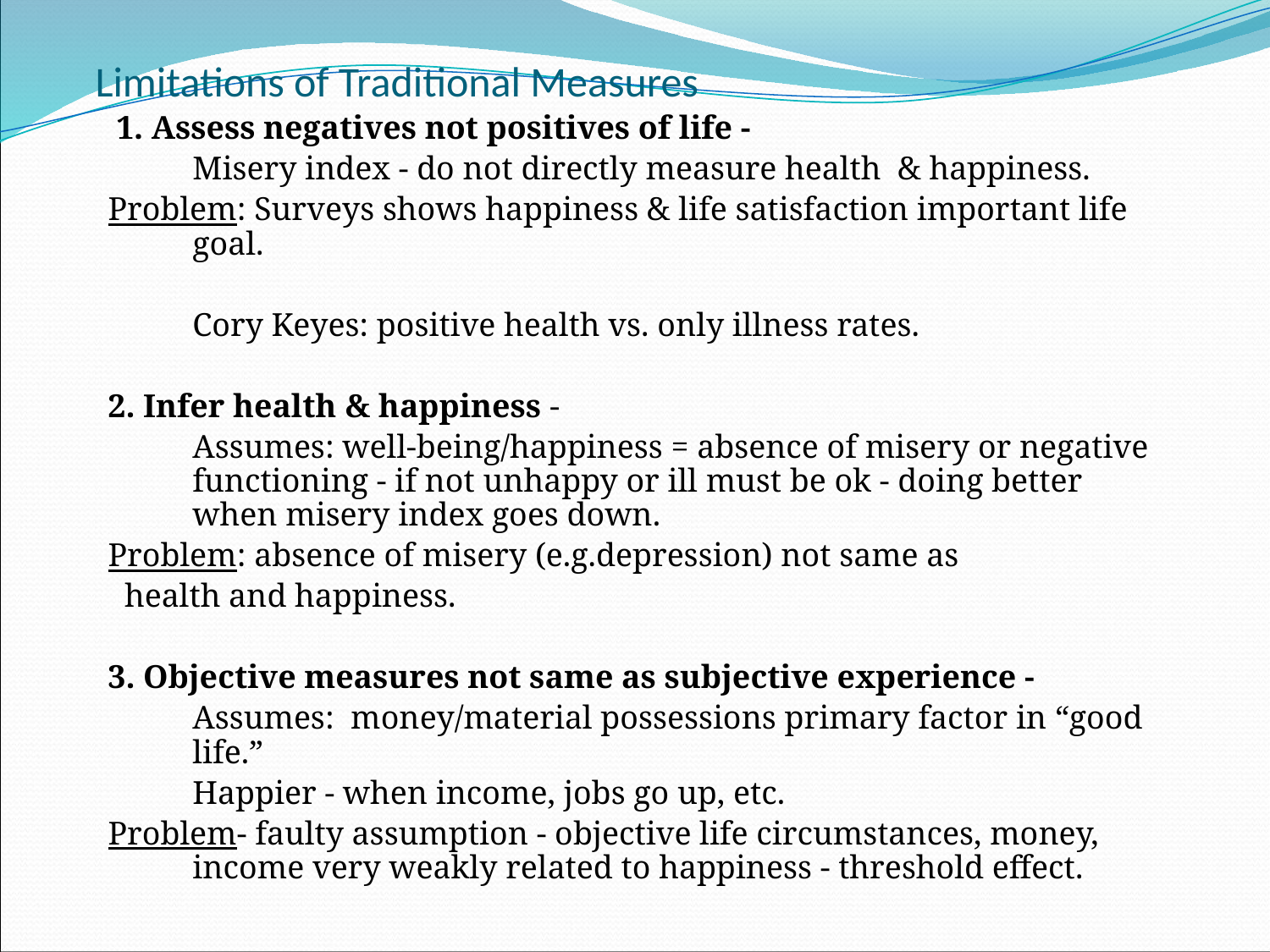

# Limitations of Traditional Measures
 1. Assess negatives not positives of life -
	Misery index - do not directly measure health  & happiness.
Problem: Surveys shows happiness & life satisfaction important life goal.

	Cory Keyes: positive health vs. only illness rates.

2. Infer health & happiness -
	Assumes: well-being/happiness = absence of misery or negative functioning - if not unhappy or ill must be ok - doing better when misery index goes down.
Problem: absence of misery (e.g.depression) not same as
  health and happiness.

3. Objective measures not same as subjective experience -
	Assumes:  money/material possessions primary factor in “good life.”
	Happier - when income, jobs go up, etc.
Problem- faulty assumption - objective life circumstances, money, income very weakly related to happiness - threshold effect.